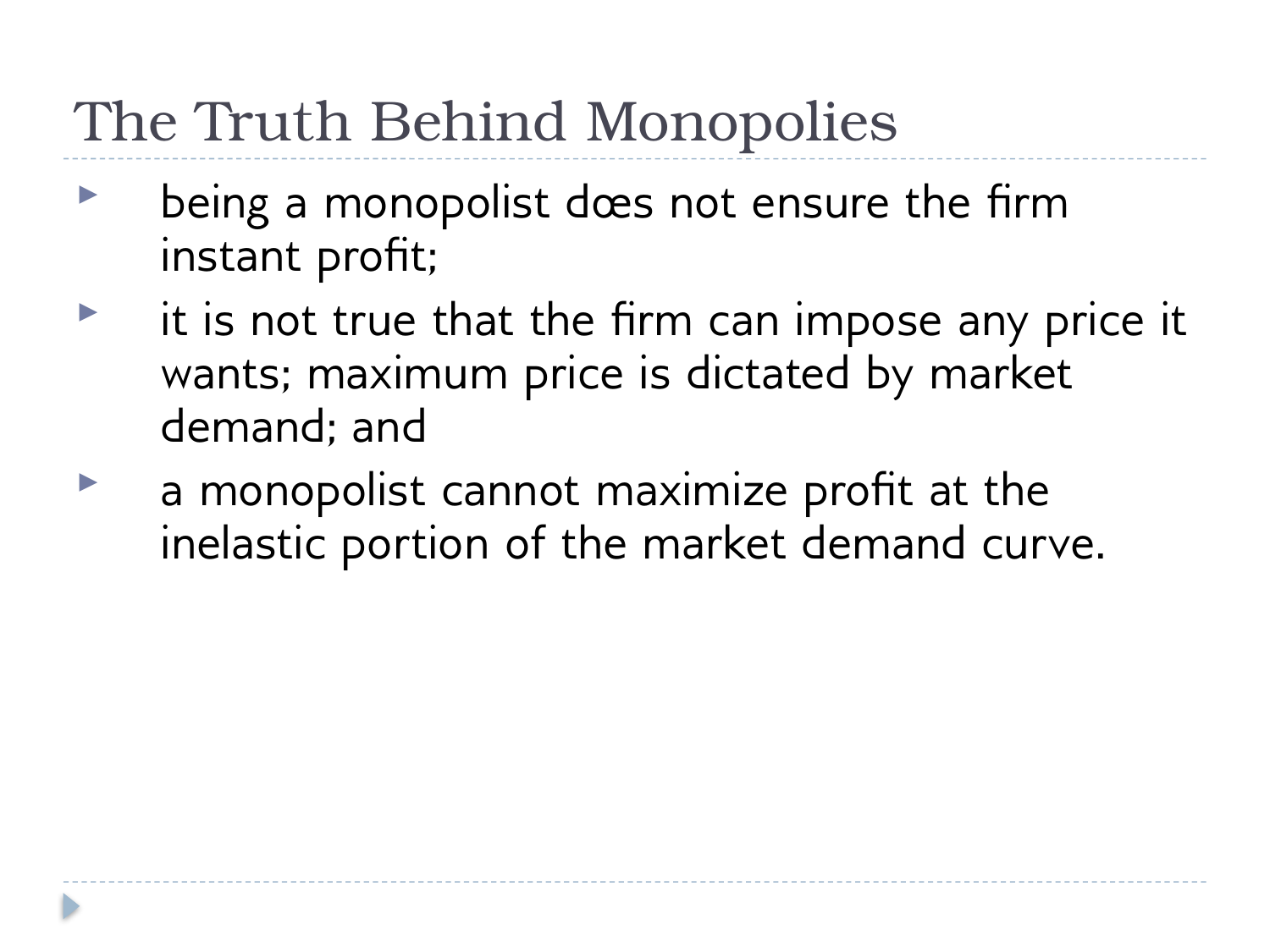

# The Truth Behind Monopolies
being a monopolist does not ensure the firm instant profit;
it is not true that the firm can impose any price it wants; maximum price is dictated by market demand; and
a monopolist cannot maximize profit at the inelastic portion of the market demand curve.